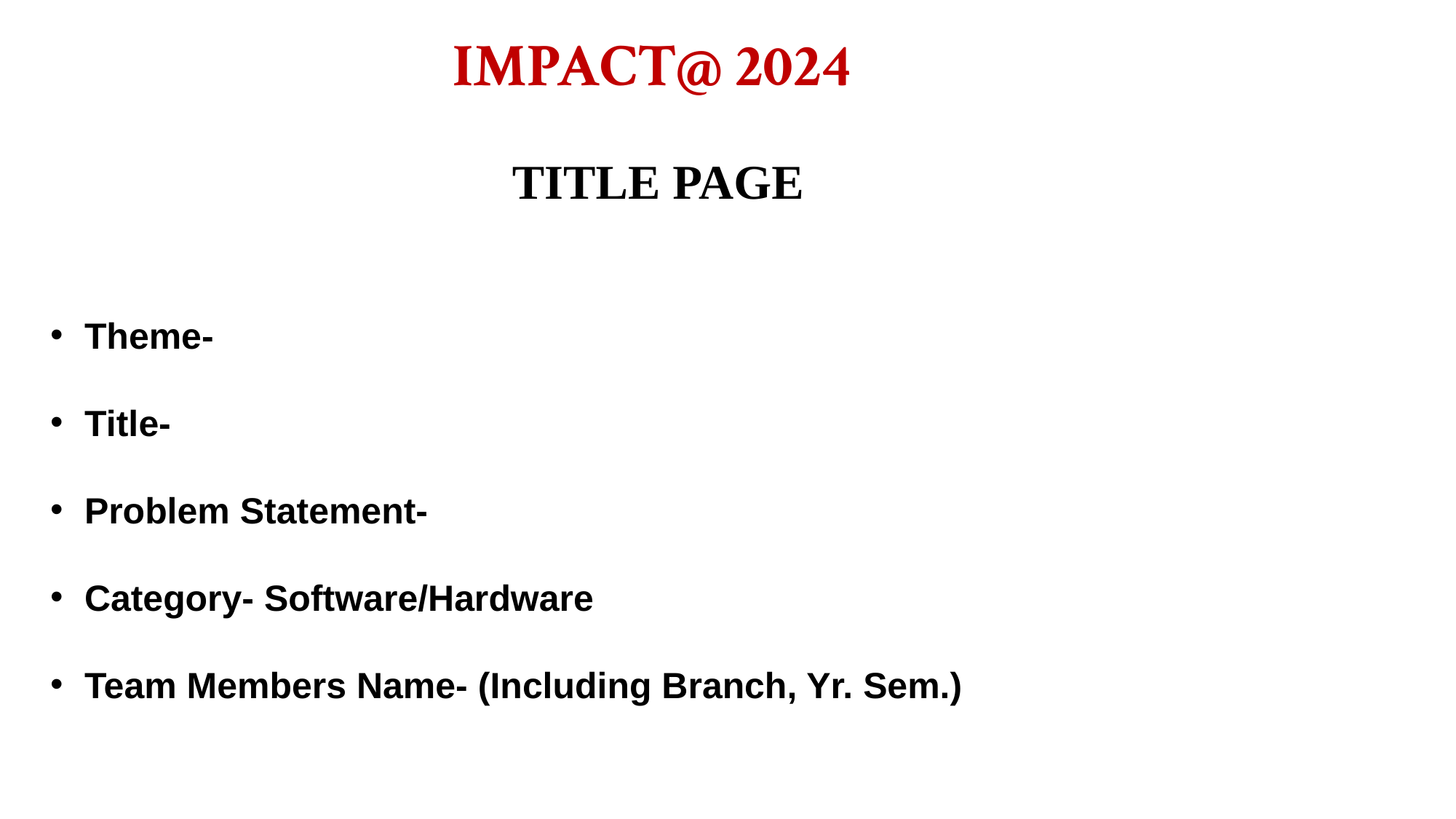

# IMPACT@ 2024

TITLE PAGE

Theme-
Title-
Problem Statement-
Category- Software/Hardware
Team Members Name- (Including Branch, Yr. Sem.)